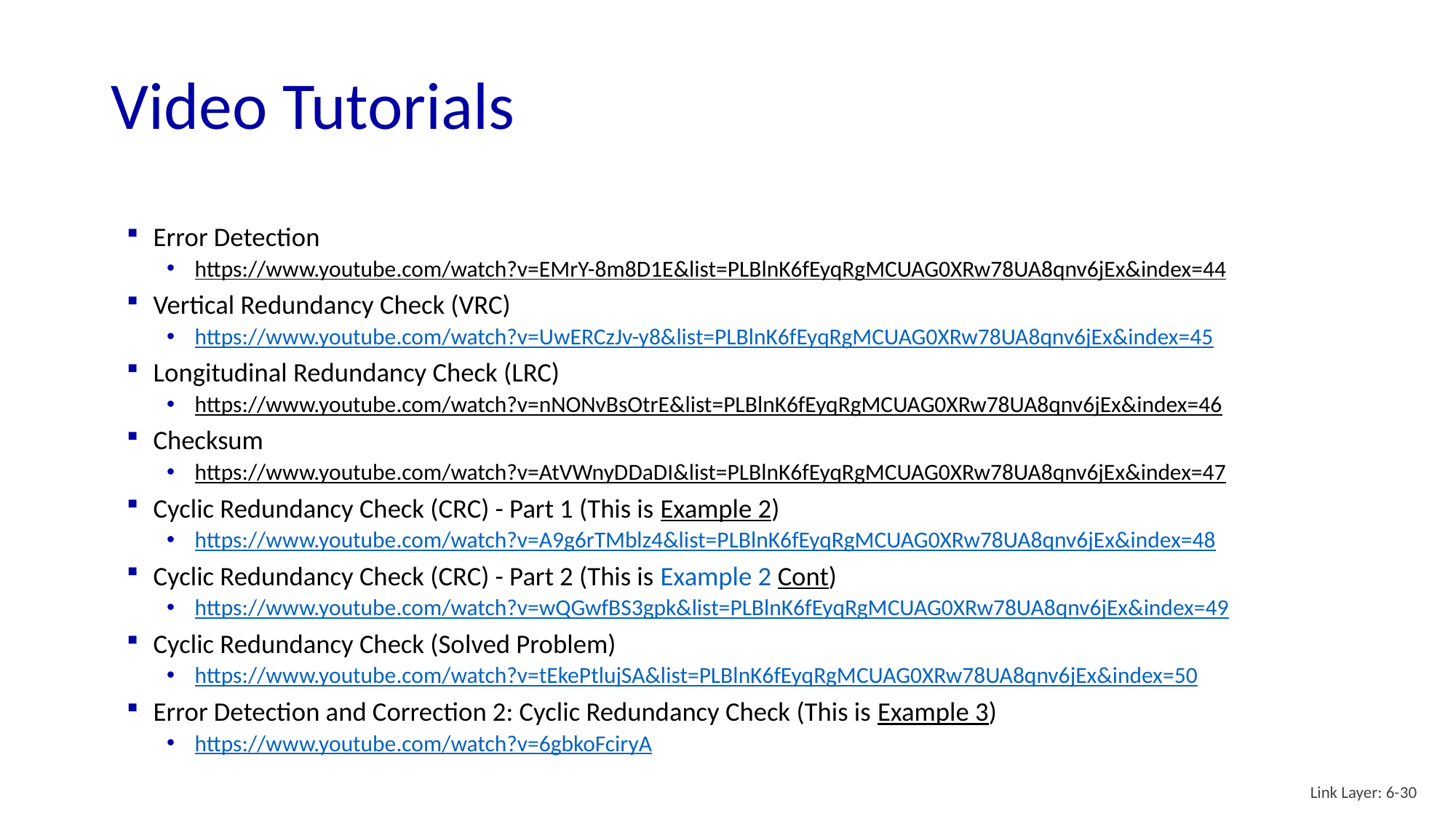

# Video Tutorials
Error Detection
https://www.youtube.com/watch?v=EMrY-8m8D1E&list=PLBlnK6fEyqRgMCUAG0XRw78UA8qnv6jEx&index=44
Vertical Redundancy Check (VRC)
https://www.youtube.com/watch?v=UwERCzJv-y8&list=PLBlnK6fEyqRgMCUAG0XRw78UA8qnv6jEx&index=45
Longitudinal Redundancy Check (LRC)
https://www.youtube.com/watch?v=nNONvBsOtrE&list=PLBlnK6fEyqRgMCUAG0XRw78UA8qnv6jEx&index=46
Checksum
https://www.youtube.com/watch?v=AtVWnyDDaDI&list=PLBlnK6fEyqRgMCUAG0XRw78UA8qnv6jEx&index=47
Cyclic Redundancy Check (CRC) - Part 1 (This is Example 2)
https://www.youtube.com/watch?v=A9g6rTMblz4&list=PLBlnK6fEyqRgMCUAG0XRw78UA8qnv6jEx&index=48
Cyclic Redundancy Check (CRC) - Part 2 (This is Example 2 Cont)
https://www.youtube.com/watch?v=wQGwfBS3gpk&list=PLBlnK6fEyqRgMCUAG0XRw78UA8qnv6jEx&index=49
Cyclic Redundancy Check (Solved Problem)
https://www.youtube.com/watch?v=tEkePtlujSA&list=PLBlnK6fEyqRgMCUAG0XRw78UA8qnv6jEx&index=50
Error Detection and Correction 2: Cyclic Redundancy Check (This is Example 3)
https://www.youtube.com/watch?v=6gbkoFciryA

Link Layer: 6-30